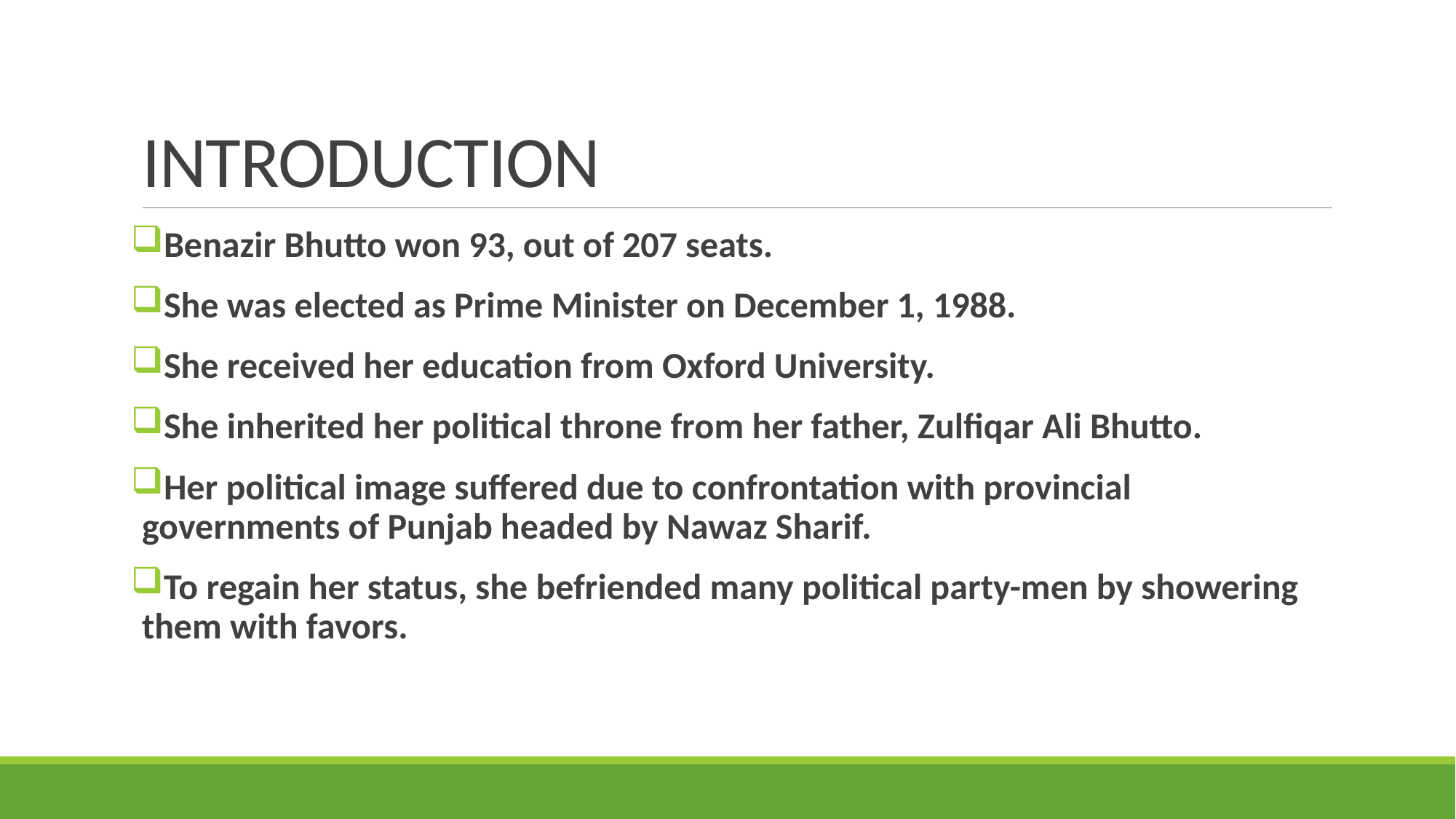

# INTRODUCTION
Benazir Bhutto won 93, out of 207 seats.
She was elected as Prime Minister on December 1, 1988.
She received her education from Oxford University.
She inherited her political throne from her father, Zulfiqar Ali Bhutto.
Her political image suffered due to confrontation with provincial governments of Punjab headed by Nawaz Sharif.
To regain her status, she befriended many political party-men by showering them with favors.